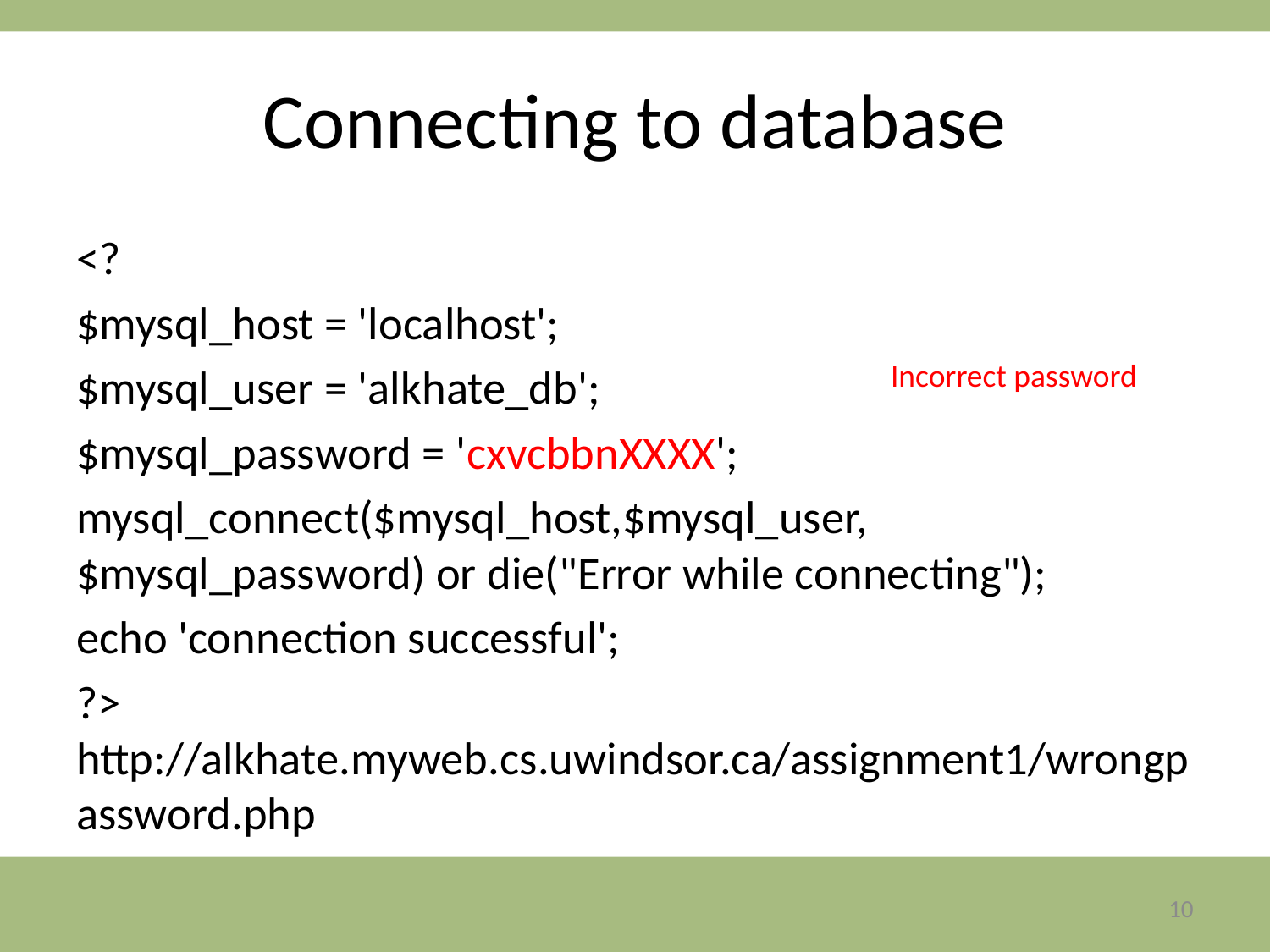

# Connecting to database
<?
$mysql_host = 'localhost';
$mysql_user = 'alkhate_db';
$mysql_password = 'cxvcbbnXXXX';
mysql_connect($mysql_host,$mysql_user, $mysql_password) or die("Error while connecting");
echo 'connection successful';
?> http://alkhate.myweb.cs.uwindsor.ca/assignment1/wrongpassword.php
Incorrect password
10